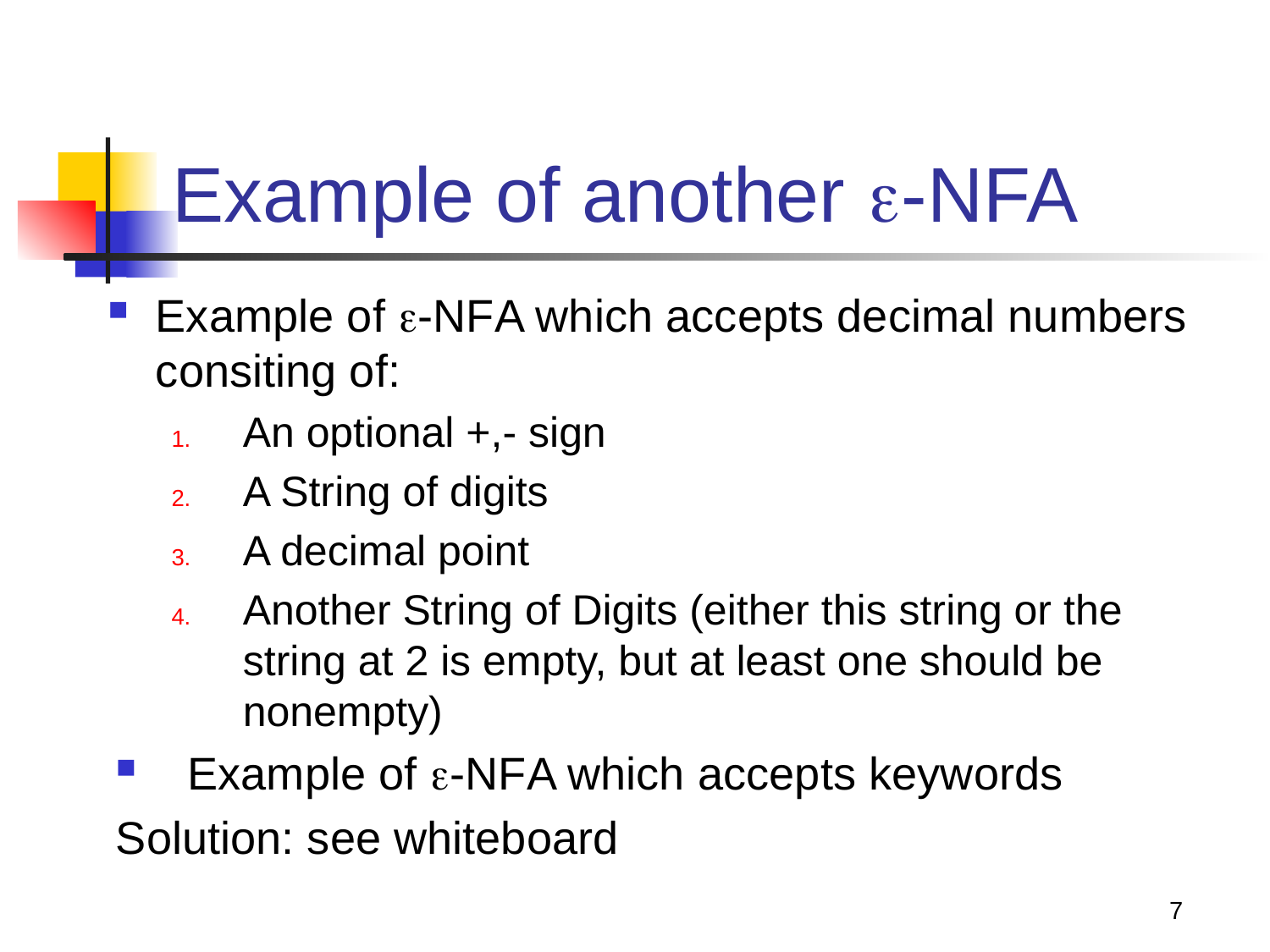

# Example of another ε-NFA
Example of ε-NFA which accepts decimal numbers consiting of:
An optional +,- sign
A String of digits
A decimal point
Another String of Digits (either this string or the string at 2 is empty, but at least one should be  nonempty)
Example of ε-NFA which accepts keywords
Solution: see whiteboard

7